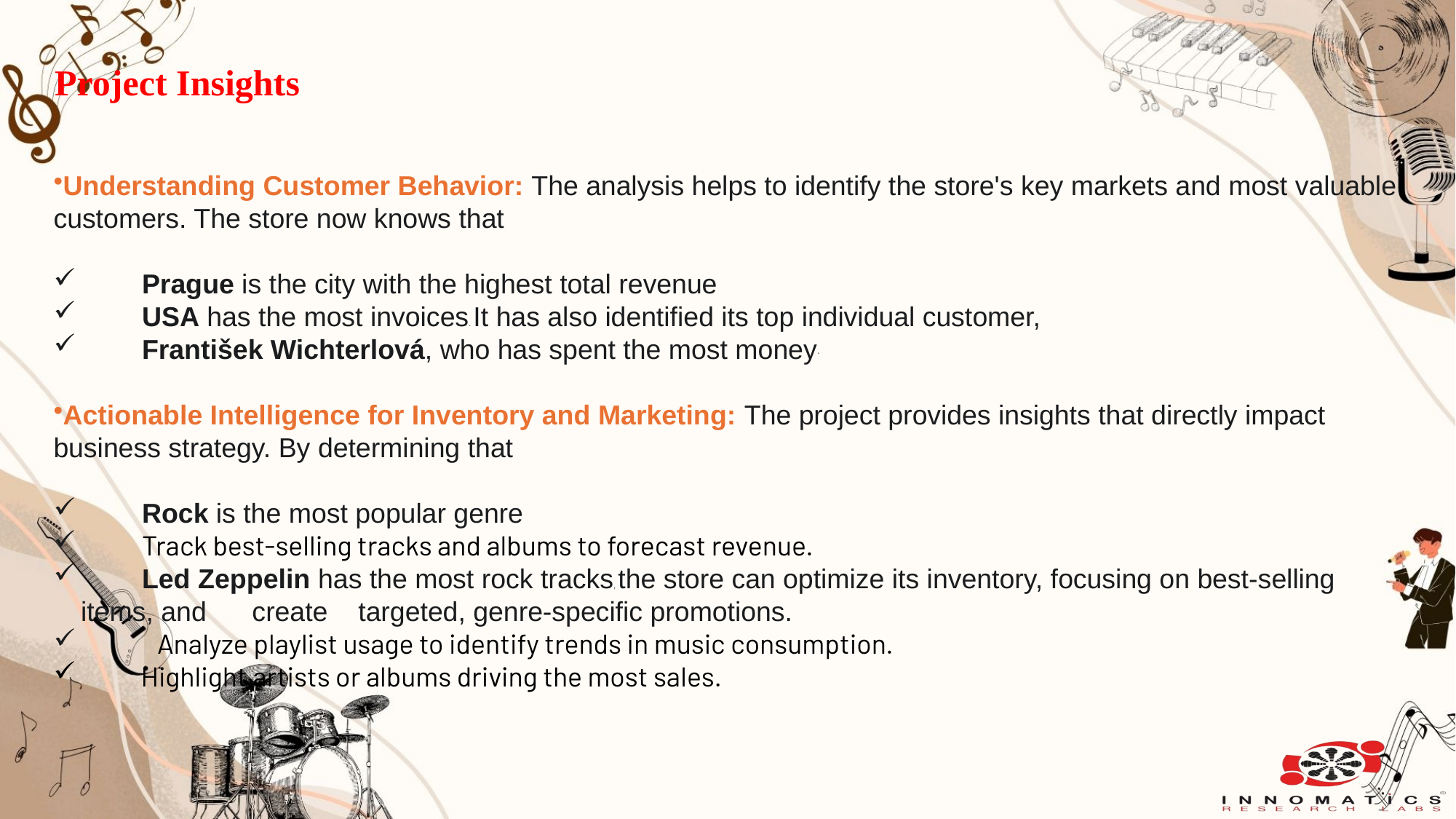

# Project Insights

Understanding Customer Behavior: The analysis helps to identify the store's key markets and most valuable customers. The store now knows that

        Prague is the city with the highest total revenue
        USA has the most invoices. It has also identified its top individual customer,
        František Wichterlová, who has spent the most money.

Actionable Intelligence for Inventory and Marketing: The project provides insights that directly impact business strategy. By determining that

        Rock is the most popular genre
        Track best-selling tracks and albums to forecast revenue.
        Led Zeppelin has the most rock tracks, the store can optimize its inventory, focusing on best-selling items, and      create    targeted, genre-specific promotions.
          Analyze playlist usage to identify trends in music consumption.
           Highlight artists or albums driving the most sales.